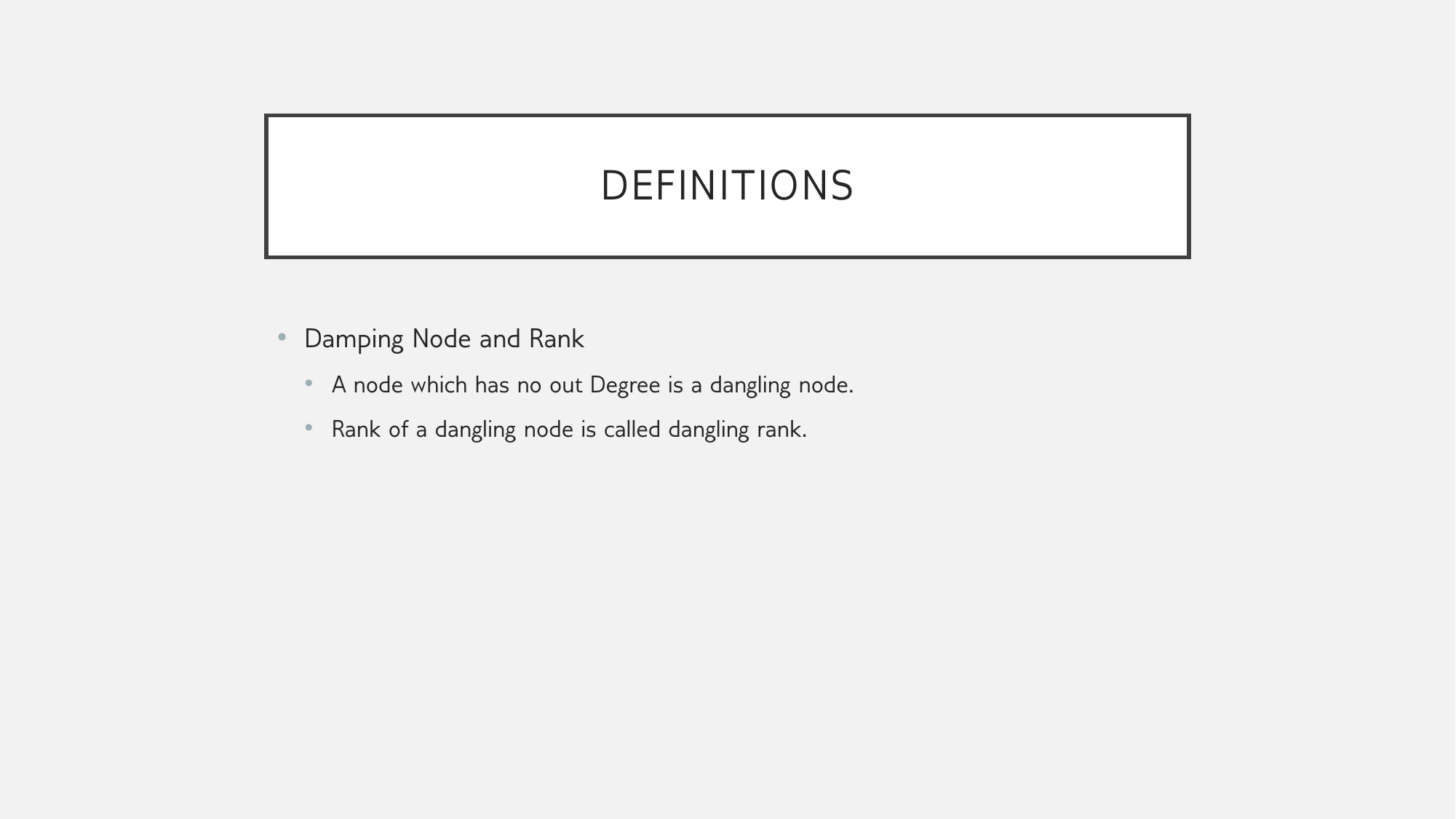

# Definitions
Damping Node and Rank
A node which has no out Degree is a dangling node.
Rank of a dangling node is called dangling rank.